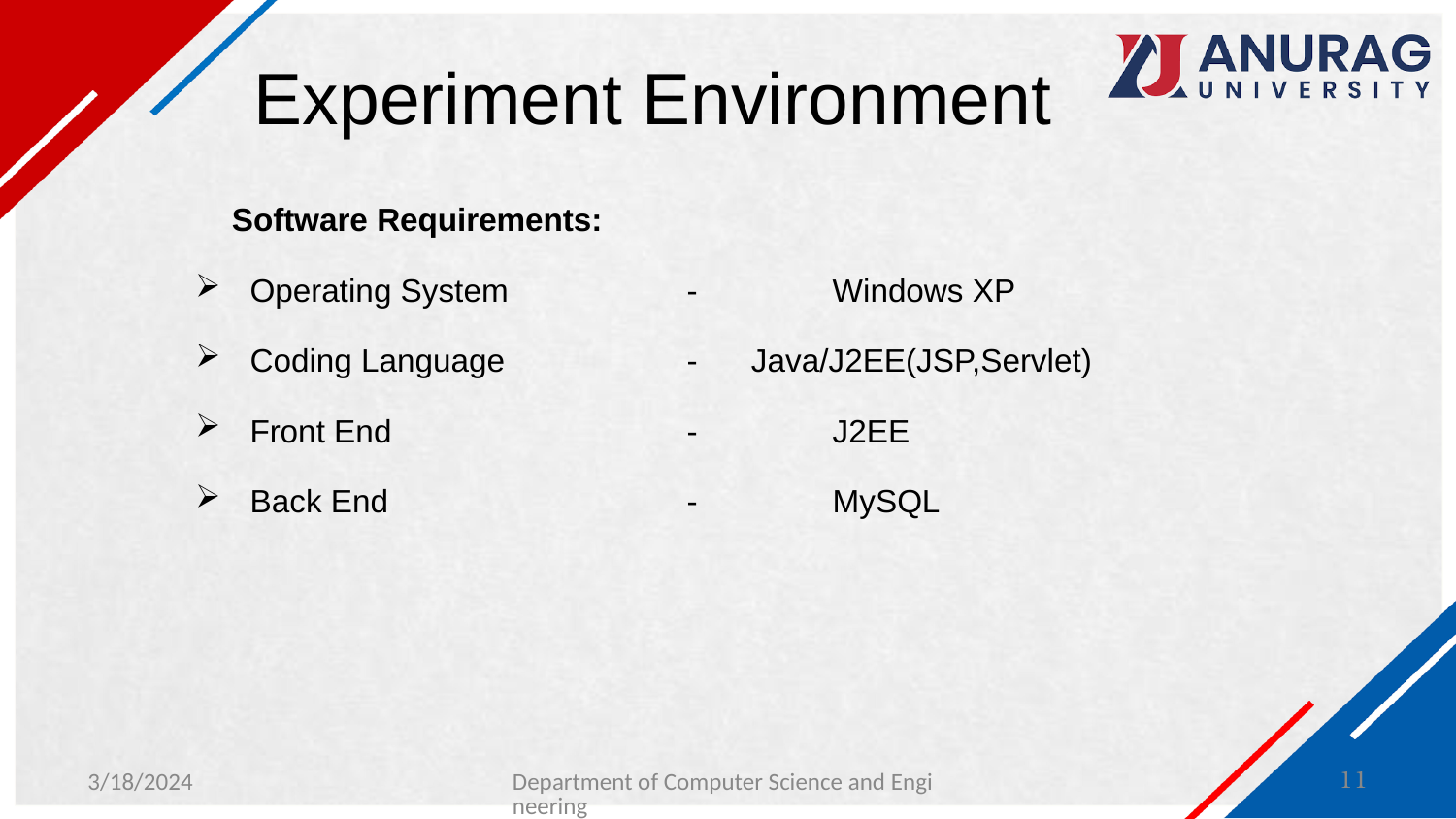

# Experiment Environment
Software Requirements:
Operating System 		-	Windows XP
Coding Language		-      Java/J2EE(JSP,Servlet)
Front End			-	J2EE
Back End			-	MySQL

3/18/2024
Department of Computer Science and Engineering
11